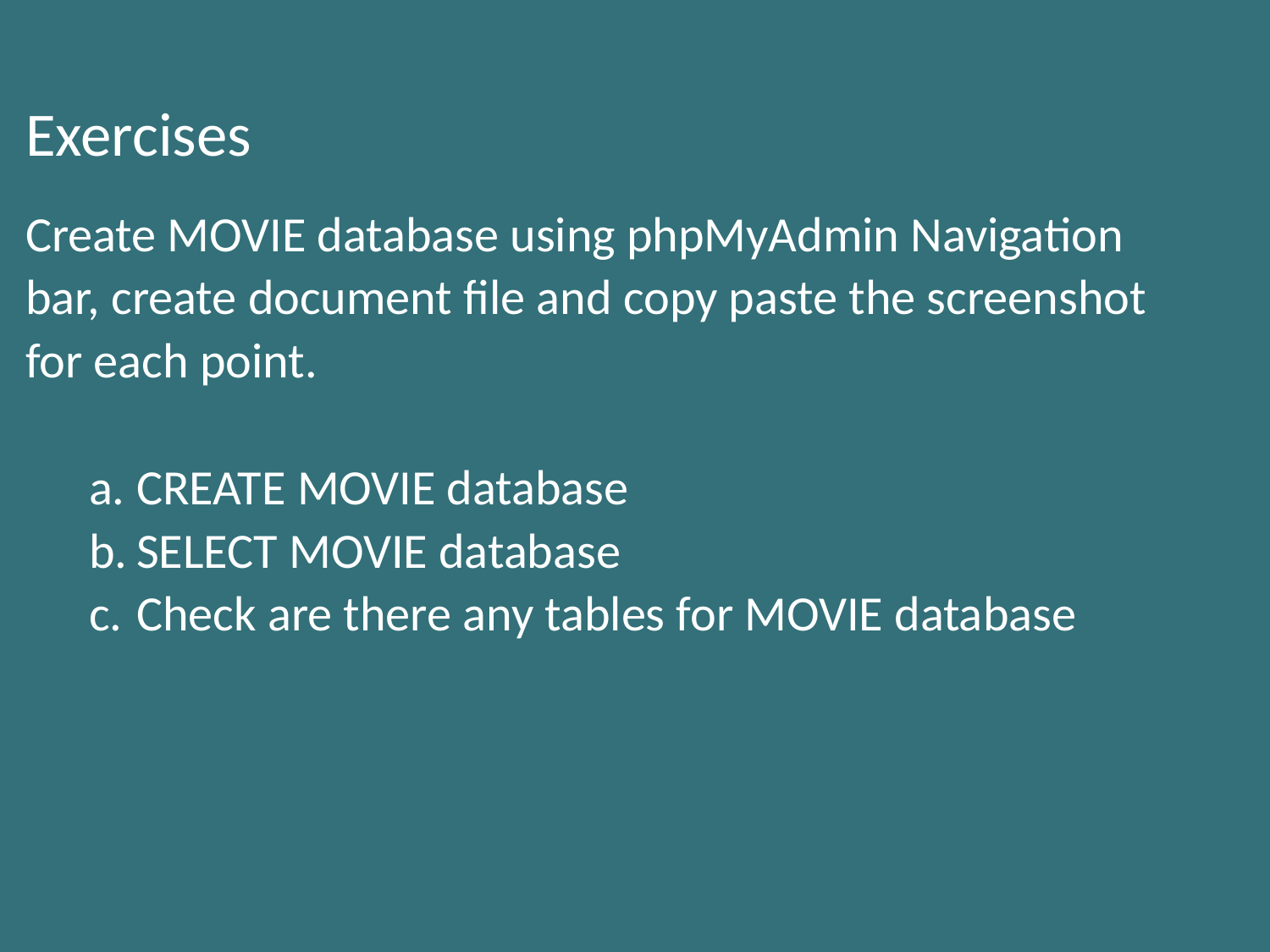

# Exercises
Create MOVIE database using phpMyAdmin Navigation bar, create document file and copy paste the screenshot for each point.

CREATE MOVIE database
SELECT MOVIE database
Check are there any tables for MOVIE database